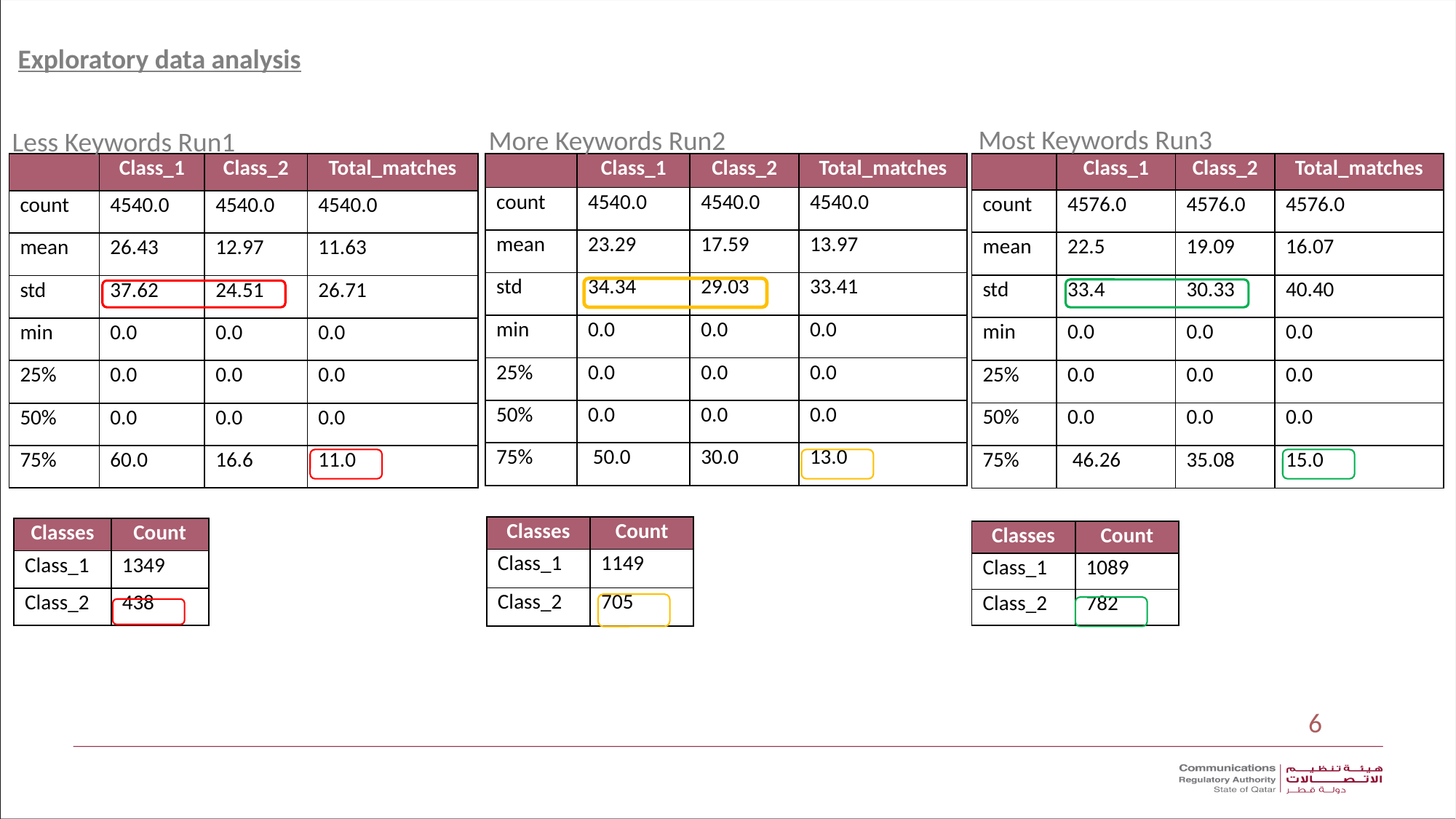

Exploratory data analysis

Most Keywords Run3
More Keywords Run2
Less Keywords Run1
|  | Class\_1 | Class\_2 | Total\_matches |
| --- | --- | --- | --- |
| count | 4540.0 | 4540.0 | 4540.0 |
| mean | 26.43 | 12.97 | 11.63 |
| std | 37.62 | 24.51 | 26.71 |
| min | 0.0 | 0.0 | 0.0 |
| 25% | 0.0 | 0.0 | 0.0 |
| 50% | 0.0 | 0.0 | 0.0 |
| 75% | 60.0 | 16.6 | 11.0 |
|  | Class\_1 | Class\_2 | Total\_matches |
| --- | --- | --- | --- |
| count | 4540.0 | 4540.0 | 4540.0 |
| mean | 23.29 | 17.59 | 13.97 |
| std | 34.34 | 29.03 | 33.41 |
| min | 0.0 | 0.0 | 0.0 |
| 25% | 0.0 | 0.0 | 0.0 |
| 50% | 0.0 | 0.0 | 0.0 |
| 75% | 50.0 | 30.0 | 13.0 |
|  | Class\_1 | Class\_2 | Total\_matches |
| --- | --- | --- | --- |
| count | 4576.0 | 4576.0 | 4576.0 |
| mean | 22.5 | 19.09 | 16.07 |
| std | 33.4 | 30.33 | 40.40 |
| min | 0.0 | 0.0 | 0.0 |
| 25% | 0.0 | 0.0 | 0.0 |
| 50% | 0.0 | 0.0 | 0.0 |
| 75% | 46.26 | 35.08 | 15.0 |

| Classes | Count |
| --- | --- |
| Class\_1 | 1149 |
| Class\_2 | 705 |
| Classes | Count |
| --- | --- |
| Class\_1 | 1349 |
| Class\_2 | 438 |
| Classes | Count |
| --- | --- |
| Class\_1 | 1089 |
| Class\_2 | 782 |

6